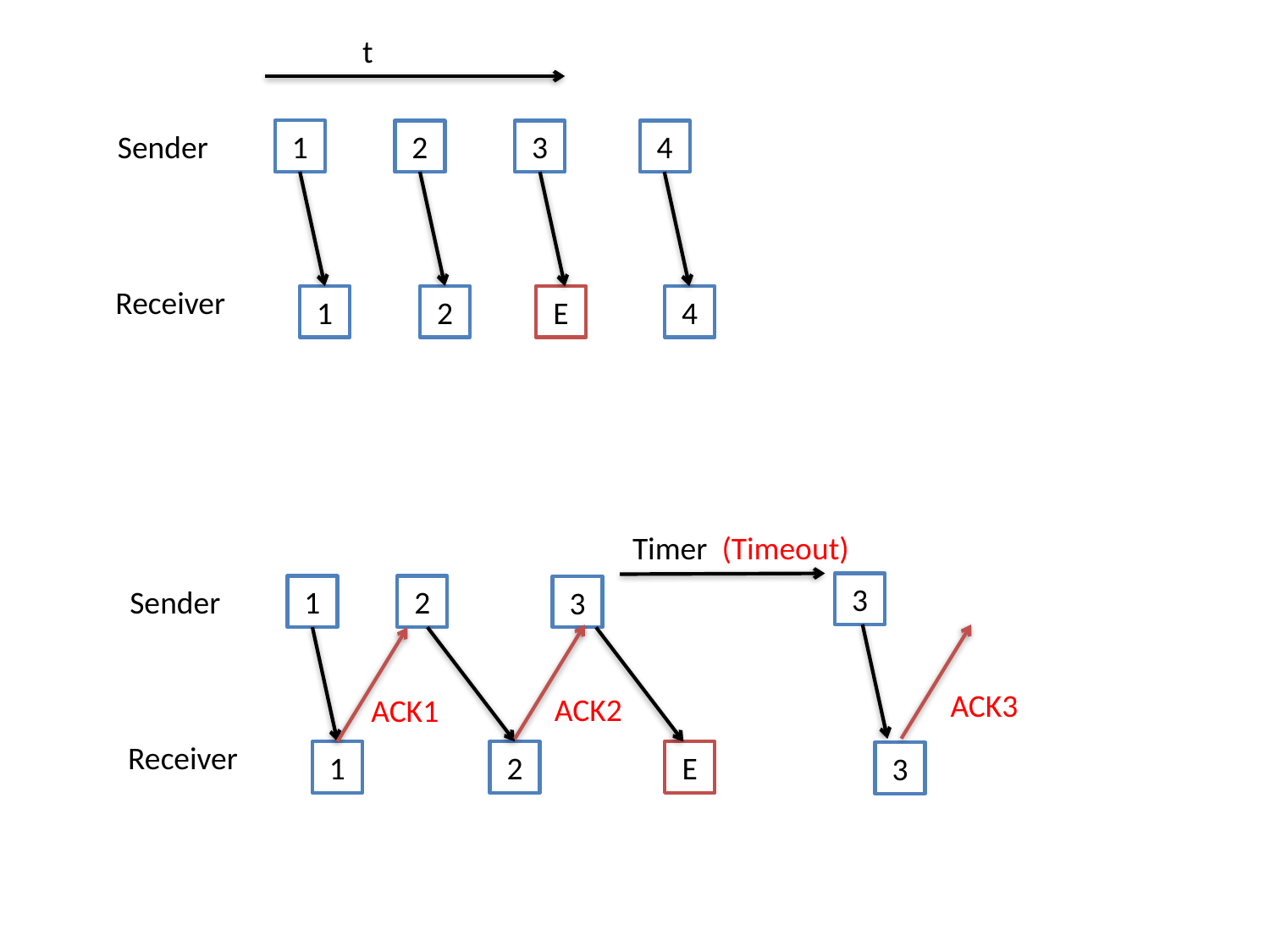

t
Sender
1
2
3
4
Receiver
1
2
E
4
Timer  (Timeout)
3
Sender
1
2
3
ACK3
ACK2
ACK1
Receiver
1
2
E
3